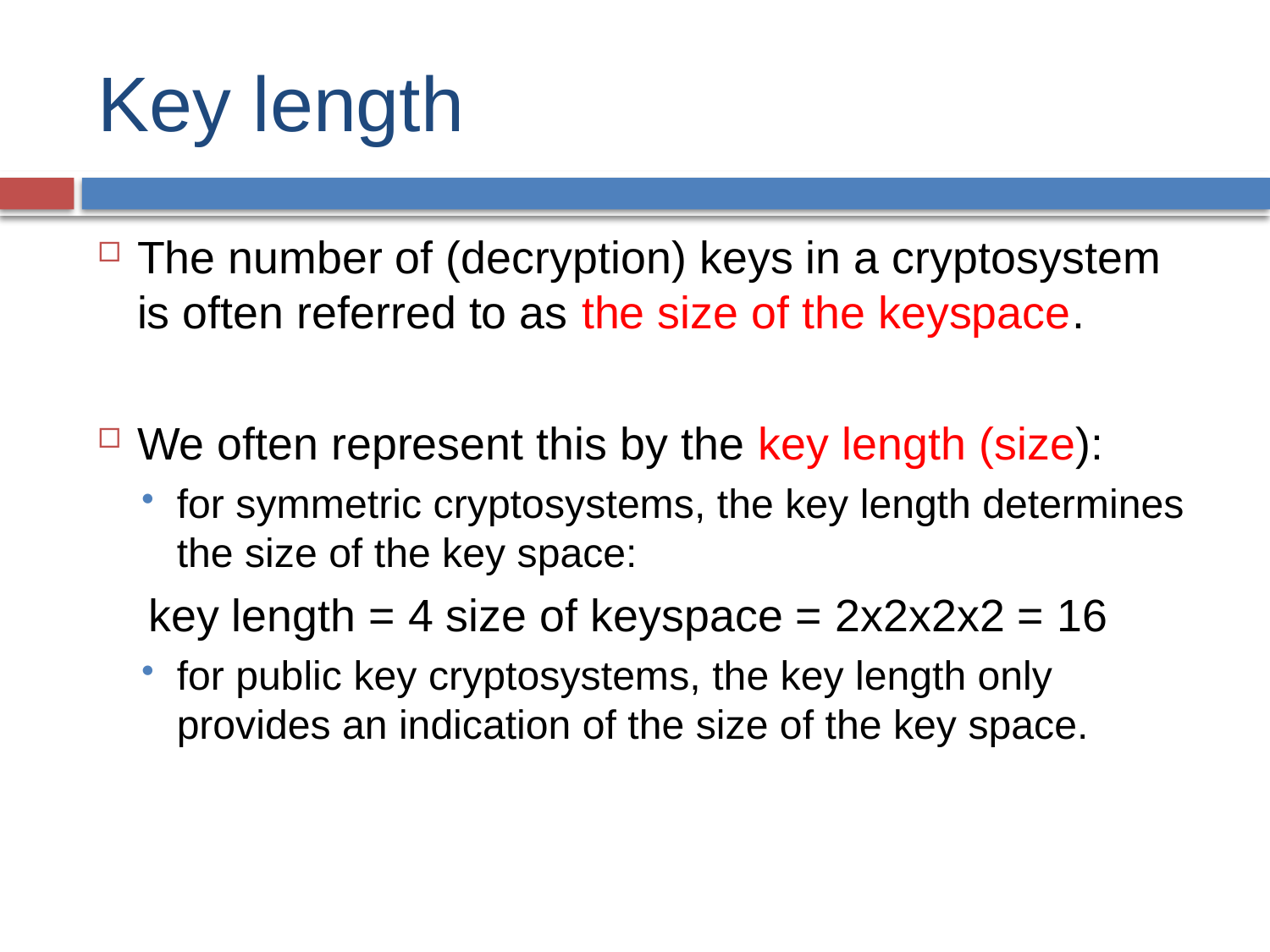

# Key length
The number of (decryption) keys in a cryptosystem is often referred to as the size of the keyspace.

We often represent this by the key length (size):
for symmetric cryptosystems, the key length determines the size of the key space:
    key length = 4 size of keyspace = 2x2x2x2 = 16
for public key cryptosystems, the key length only provides an indication of the size of the key space.